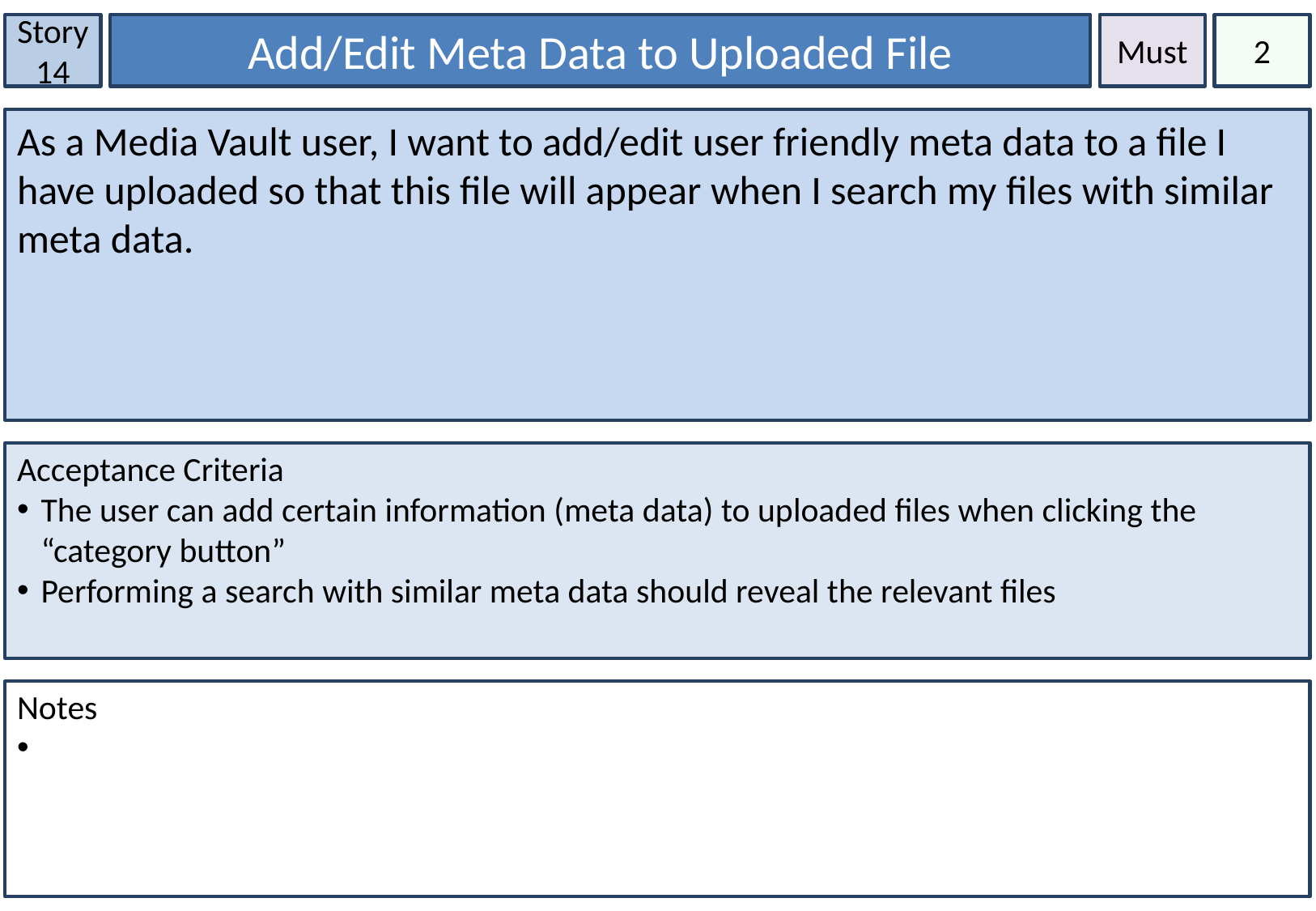

Story 14
Add/Edit Meta Data to Uploaded File
Must
2
As a Media Vault user, I want to add/edit user friendly meta data to a file I have uploaded so that this file will appear when I search my files with similar meta data.
Acceptance Criteria
The user can add certain information (meta data) to uploaded files when clicking the “category button”
Performing a search with similar meta data should reveal the relevant files
Notes